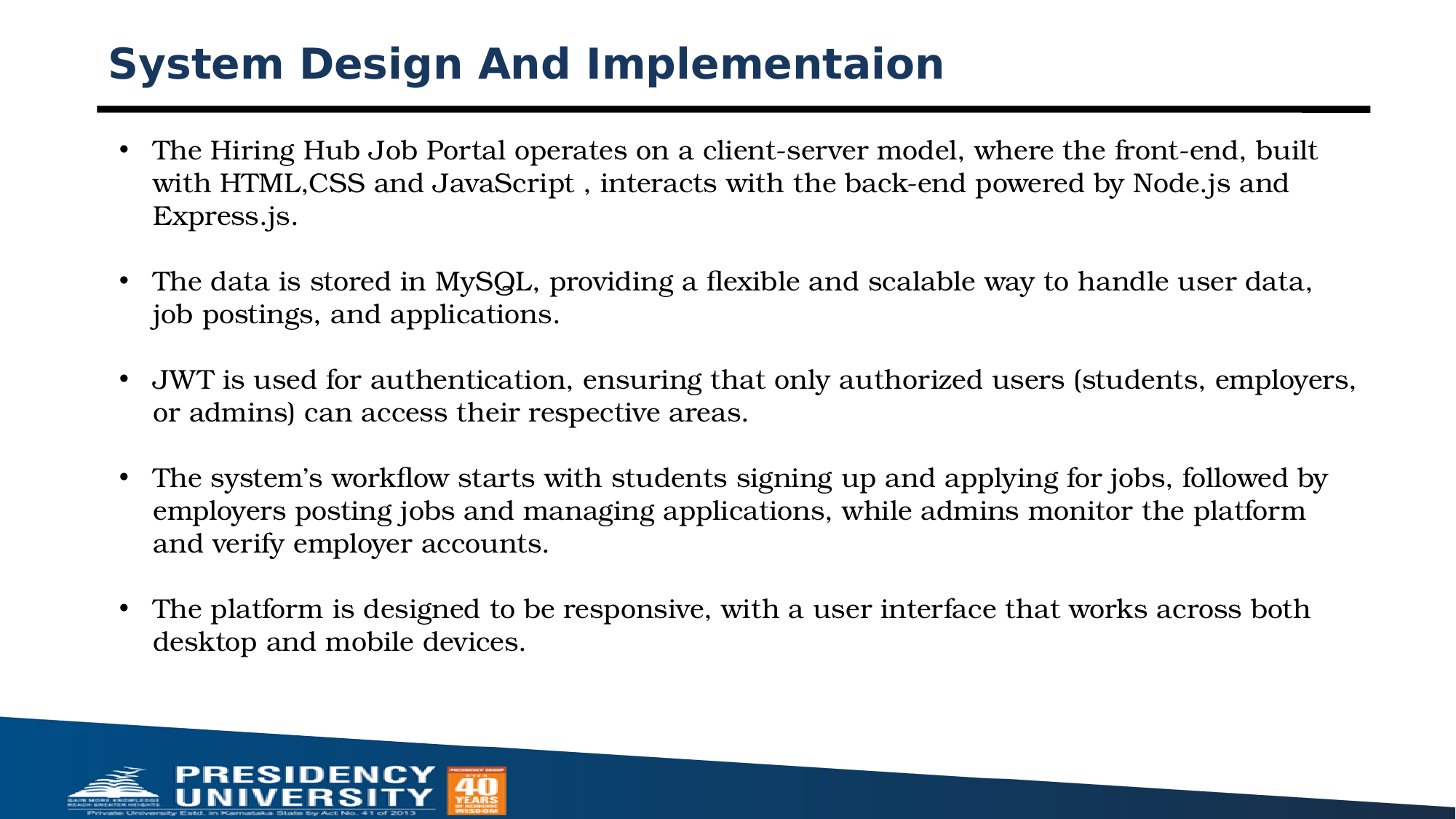

# System Design And Implementaion
The Hiring Hub Job Portal operates on a client-server model, where the front-end, built with HTML,CSS and JavaScript , interacts with the back-end powered by Node.js and Express.js.

The data is stored in MySQL, providing a flexible and scalable way to handle user data, job postings, and applications.

JWT is used for authentication, ensuring that only authorized users (students, employers, or admins) can access their respective areas.

The system’s workflow starts with students signing up and applying for jobs, followed by employers posting jobs and managing applications, while admins monitor the platform and verify employer accounts.

The platform is designed to be responsive, with a user interface that works across both desktop and mobile devices.

Review